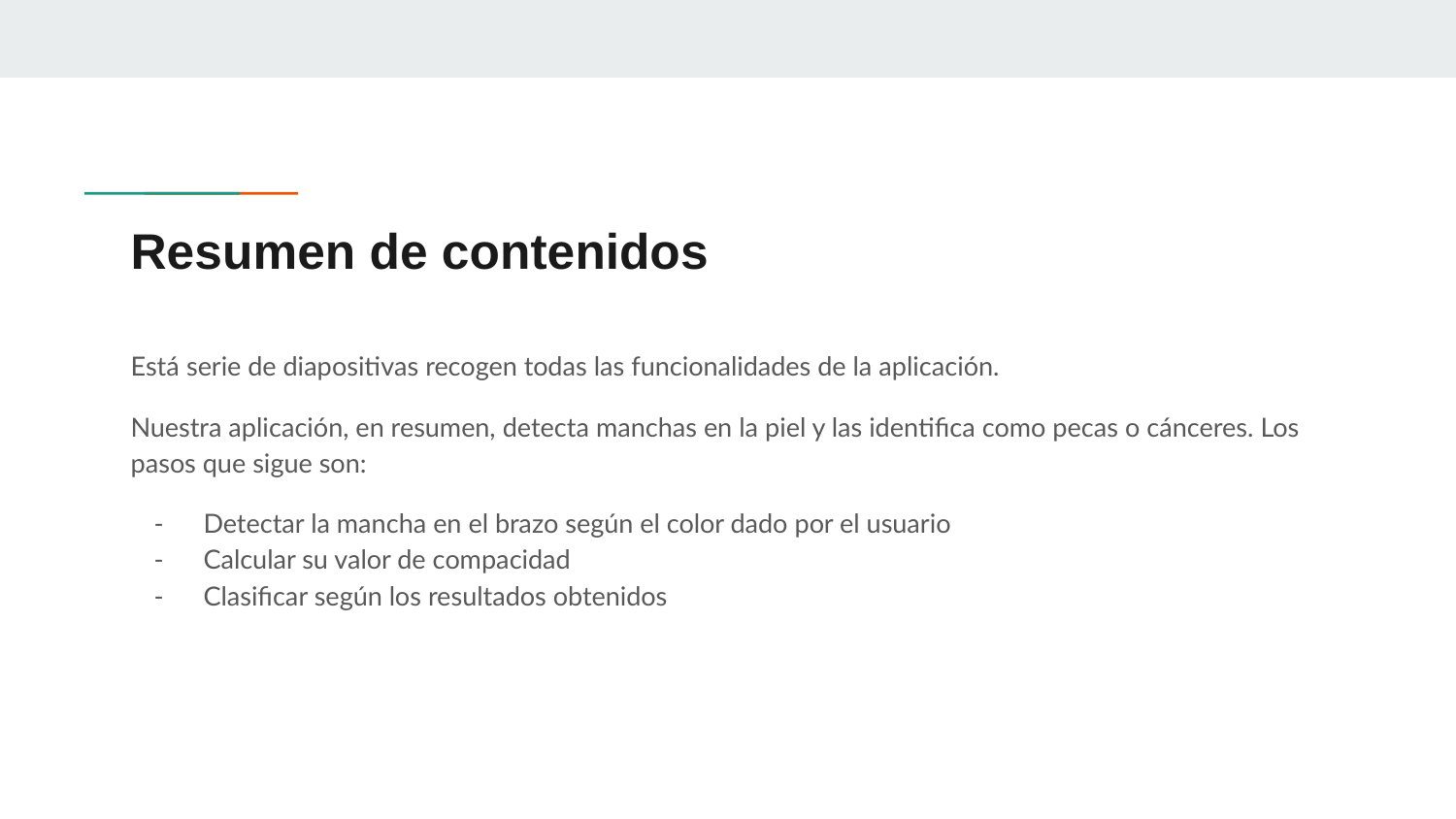

# Resumen de contenidos
Está serie de diapositivas recogen todas las funcionalidades de la aplicación.
Nuestra aplicación, en resumen, detecta manchas en la piel y las identifica como pecas o cánceres. Los pasos que sigue son:
Detectar la mancha en el brazo según el color dado por el usuario
Calcular su valor de compacidad
Clasificar según los resultados obtenidos